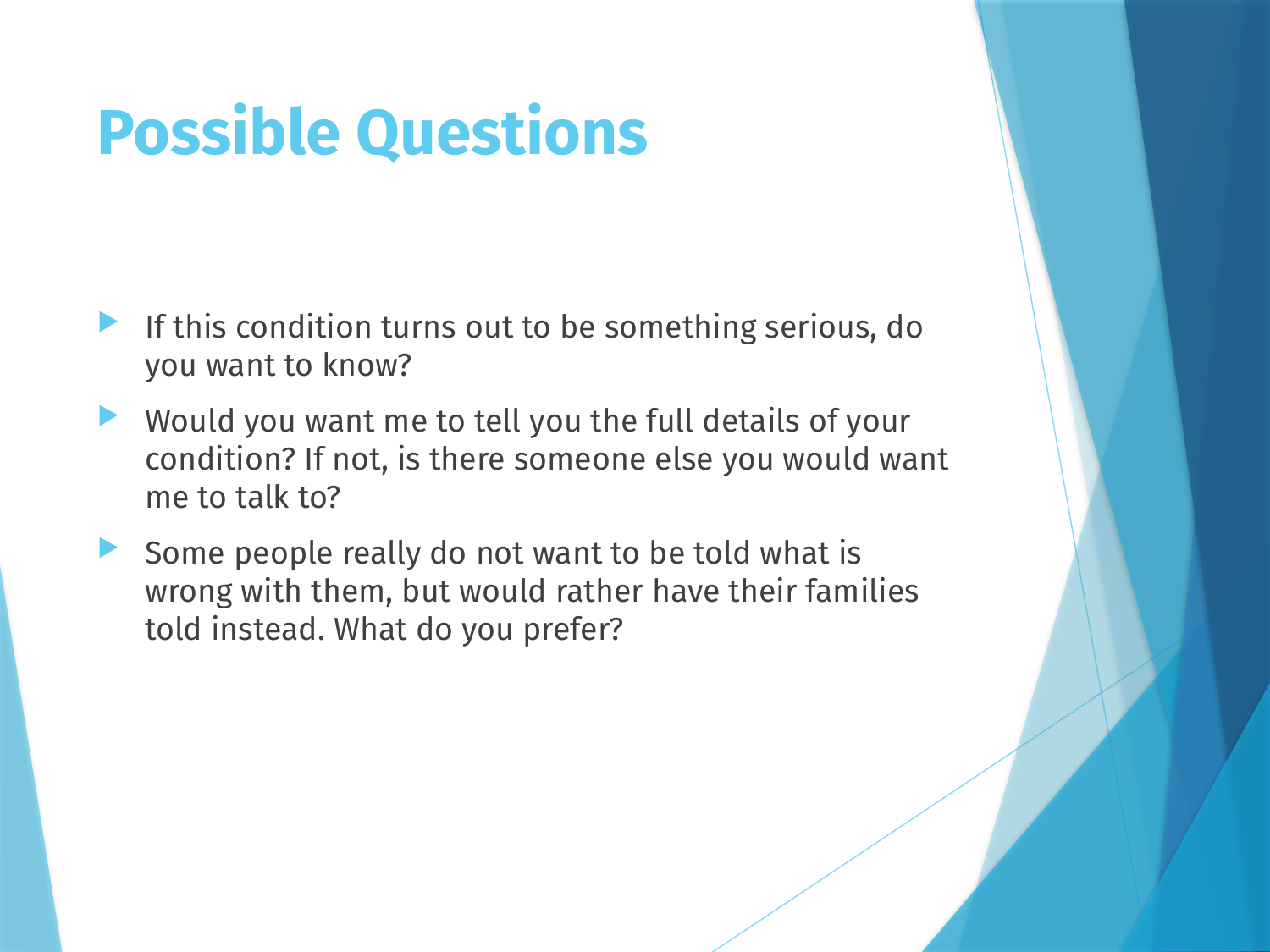

# Possible Questions
If this condition turns out to be something serious, do you want to know?
Would you want me to tell you the full details of your condition? If not, is there someone else you would want me to talk to?
Some people really do not want to be told what is wrong with them, but would rather have their families told instead. What do you prefer?